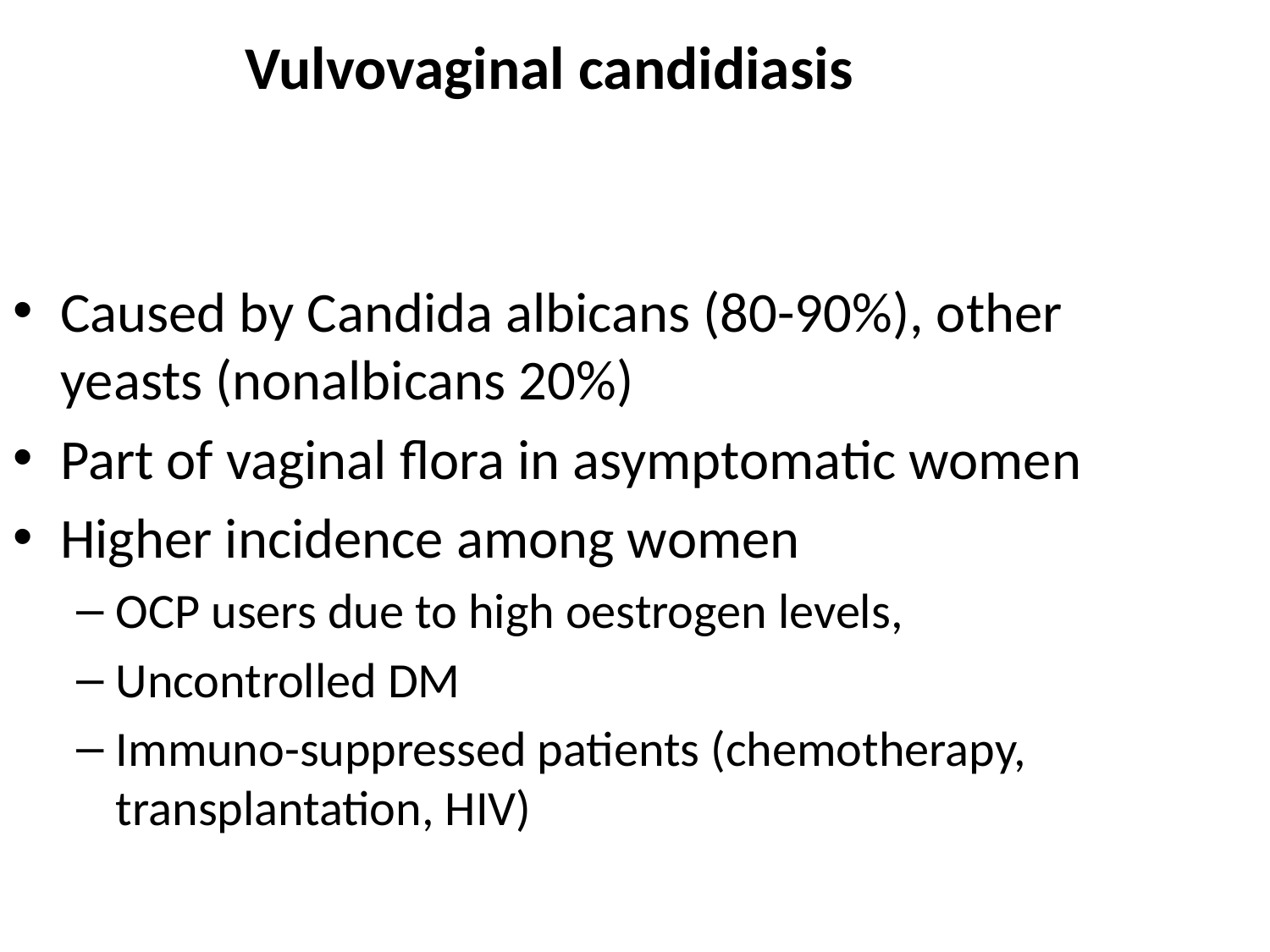

# Vulvovaginal candidiasis
Caused by Candida albicans (80-90%), other yeasts (nonalbicans 20%)
Part of vaginal flora in asymptomatic women
Higher incidence among women
OCP users due to high oestrogen levels,
Uncontrolled DM
Immuno-suppressed patients (chemotherapy, transplantation, HIV)